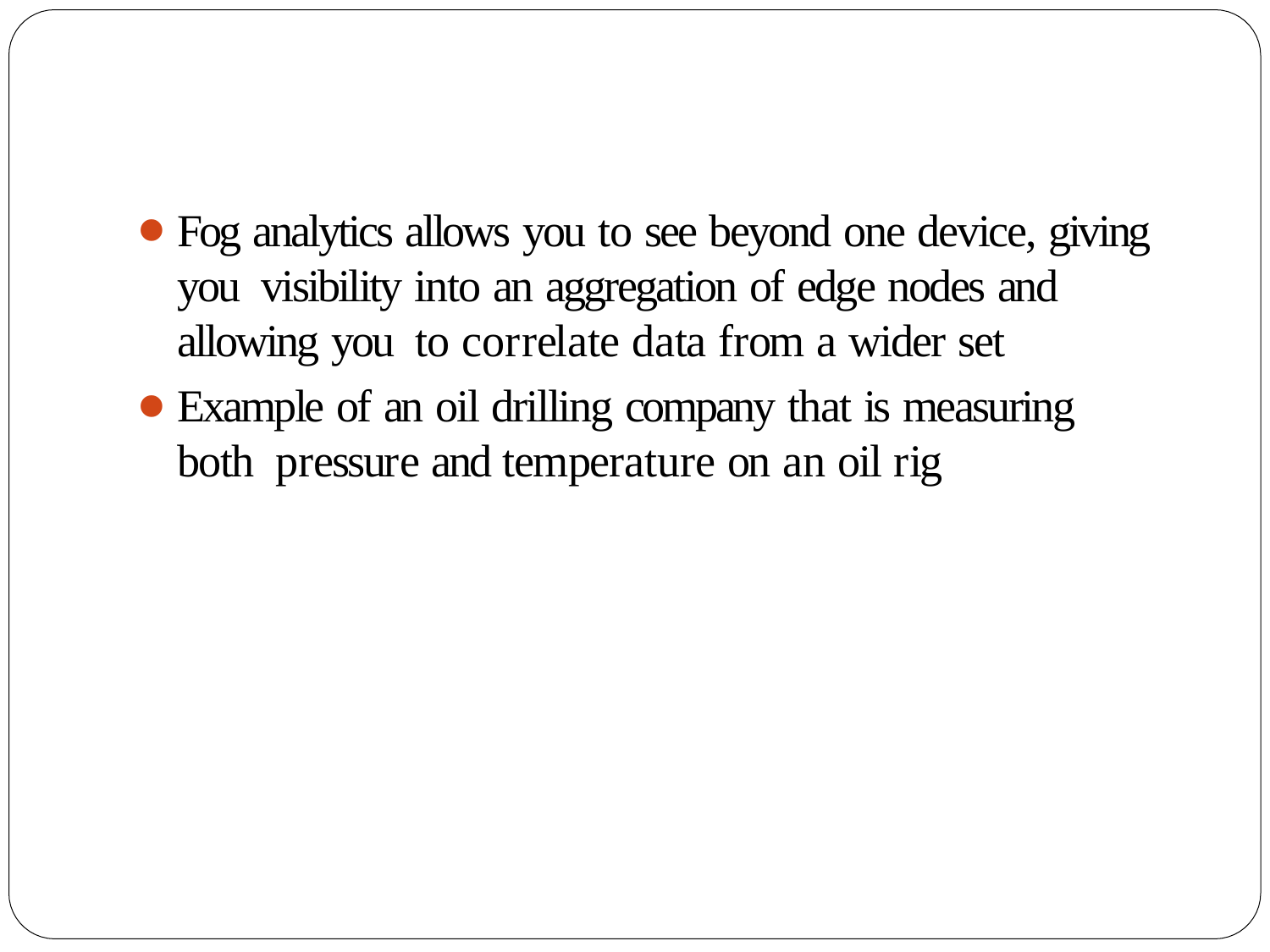

Fog analytics allows you to see beyond one device, giving you  visibility into an aggregation of edge nodes and allowing you  to correlate data from a wider set
Example of an oil drilling company that is measuring both  pressure and temperature on an oil rig